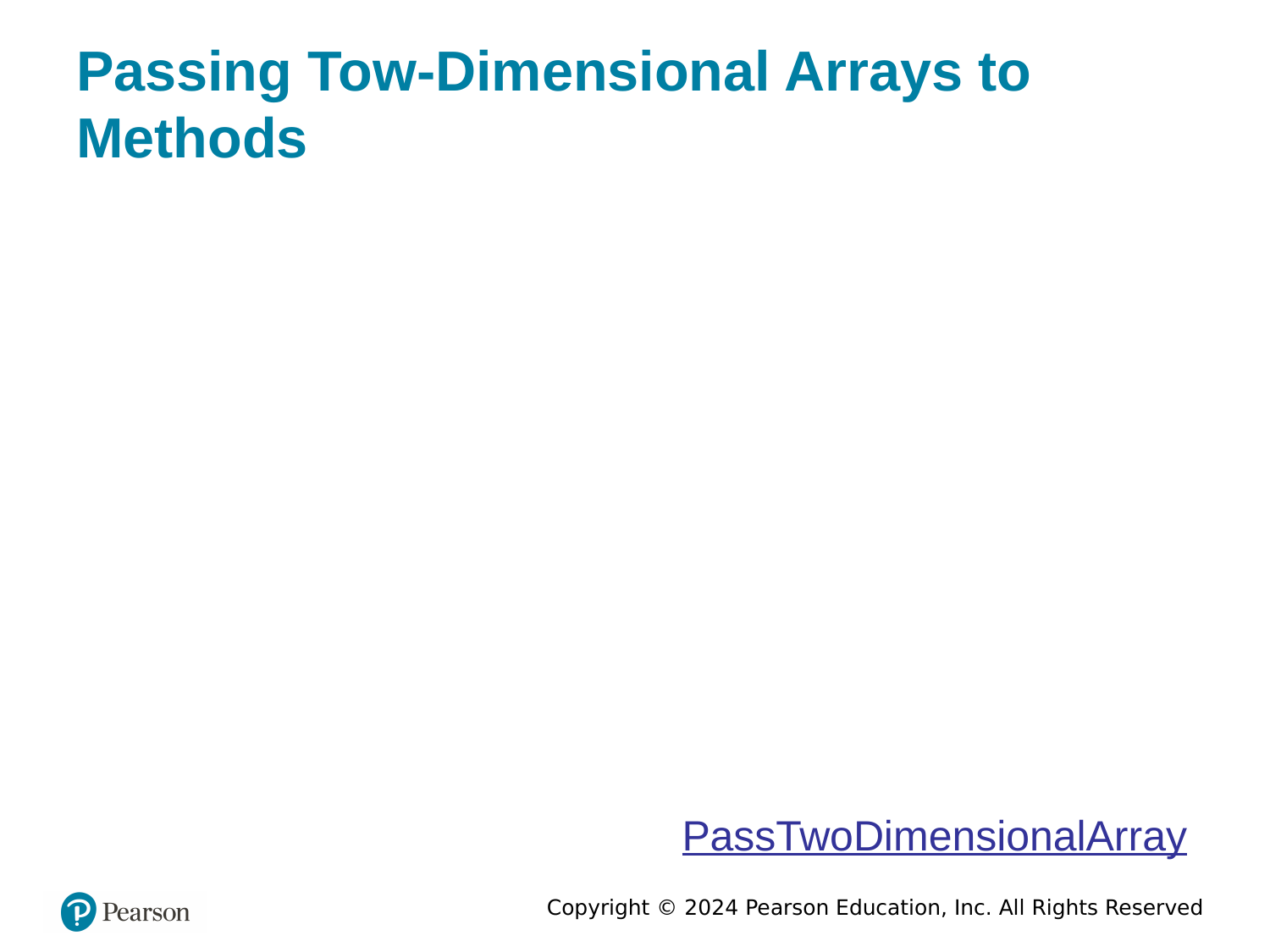

# Passing Tow-Dimensional Arrays to Methods
PassTwoDimensionalArray